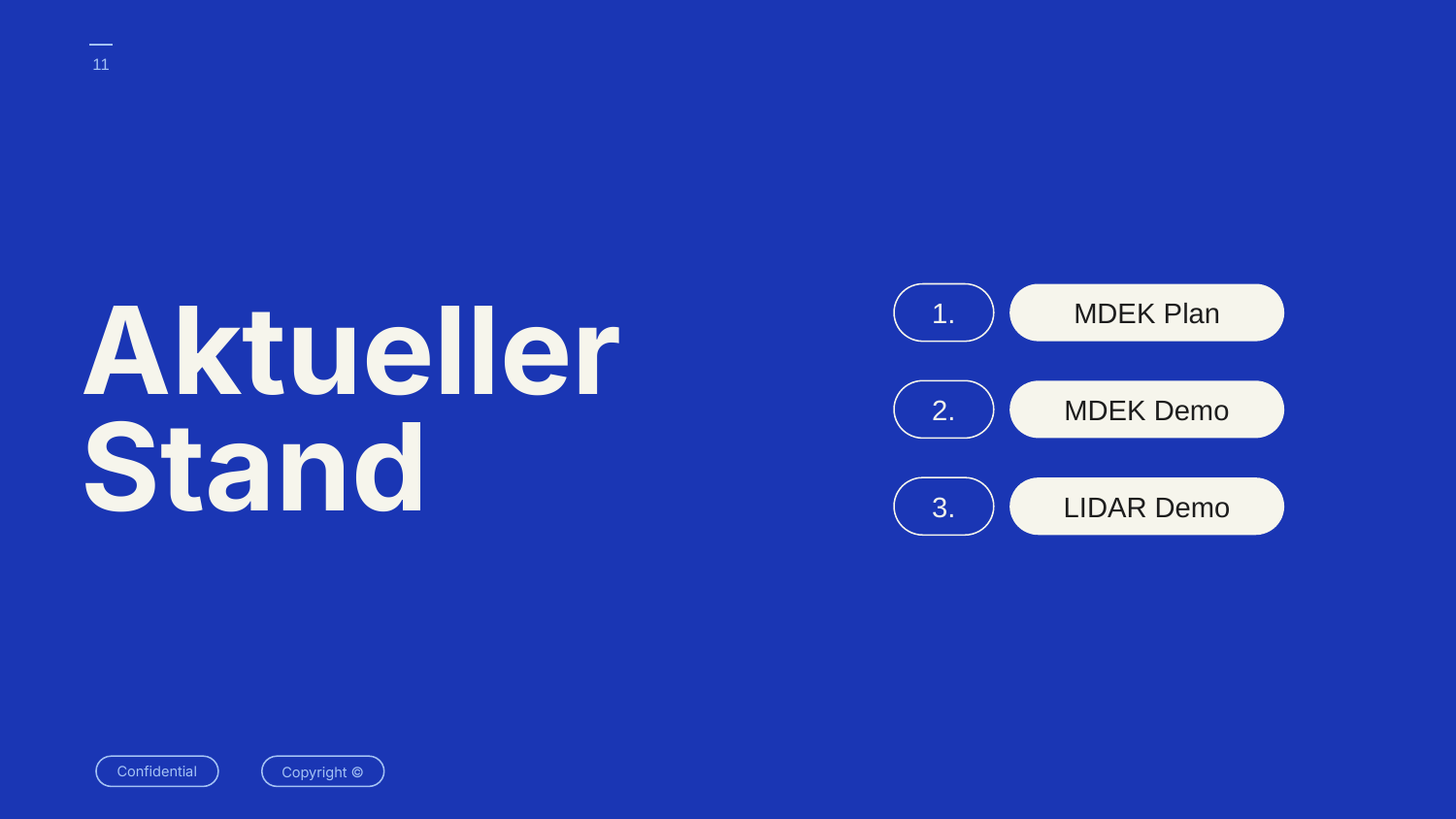

MDEK Plan
1.
# Aktueller Stand
MDEK Demo
2.
LIDAR Demo
3.